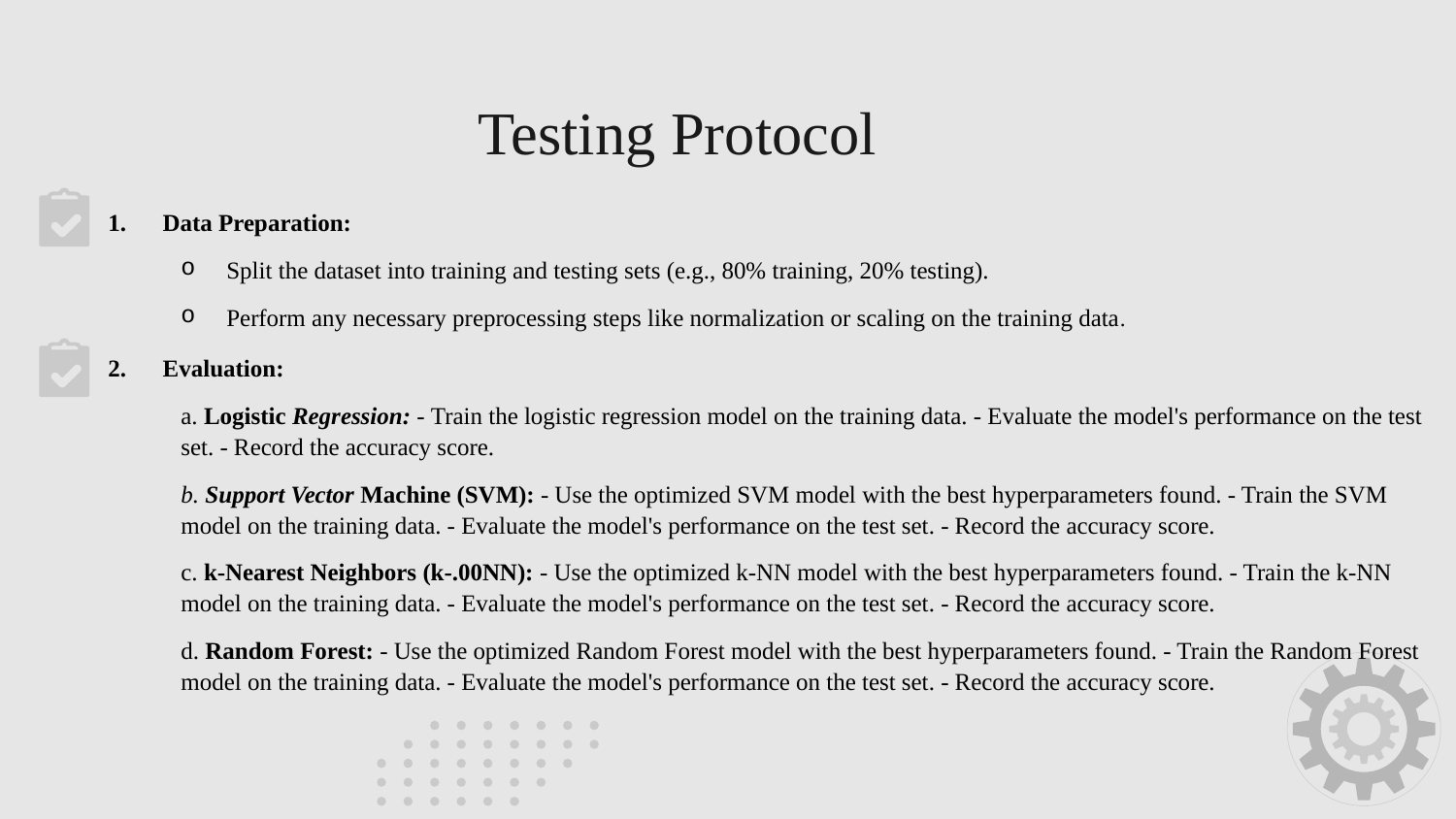

# Testing Protocol

Data Preparation:
Split the dataset into training and testing sets (e.g., 80% training, 20% testing).
Perform any necessary preprocessing steps like normalization or scaling on the training data.

2.      Evaluation:
a. Logistic Regression: - Train the logistic regression model on the training data. - Evaluate the model's performance on the test set. - Record the accuracy score.
b. Support Vector Machine (SVM): - Use the optimized SVM model with the best hyperparameters found. - Train the SVM model on the training data. - Evaluate the model's performance on the test set. - Record the accuracy score.
c. k-Nearest Neighbors (k-.00NN): - Use the optimized k-NN model with the best hyperparameters found. - Train the k-NN model on the training data. - Evaluate the model's performance on the test set. - Record the accuracy score.
d. Random Forest: - Use the optimized Random Forest model with the best hyperparameters found. - Train the Random Forest model on the training data. - Evaluate the model's performance on the test set. - Record the accuracy score.